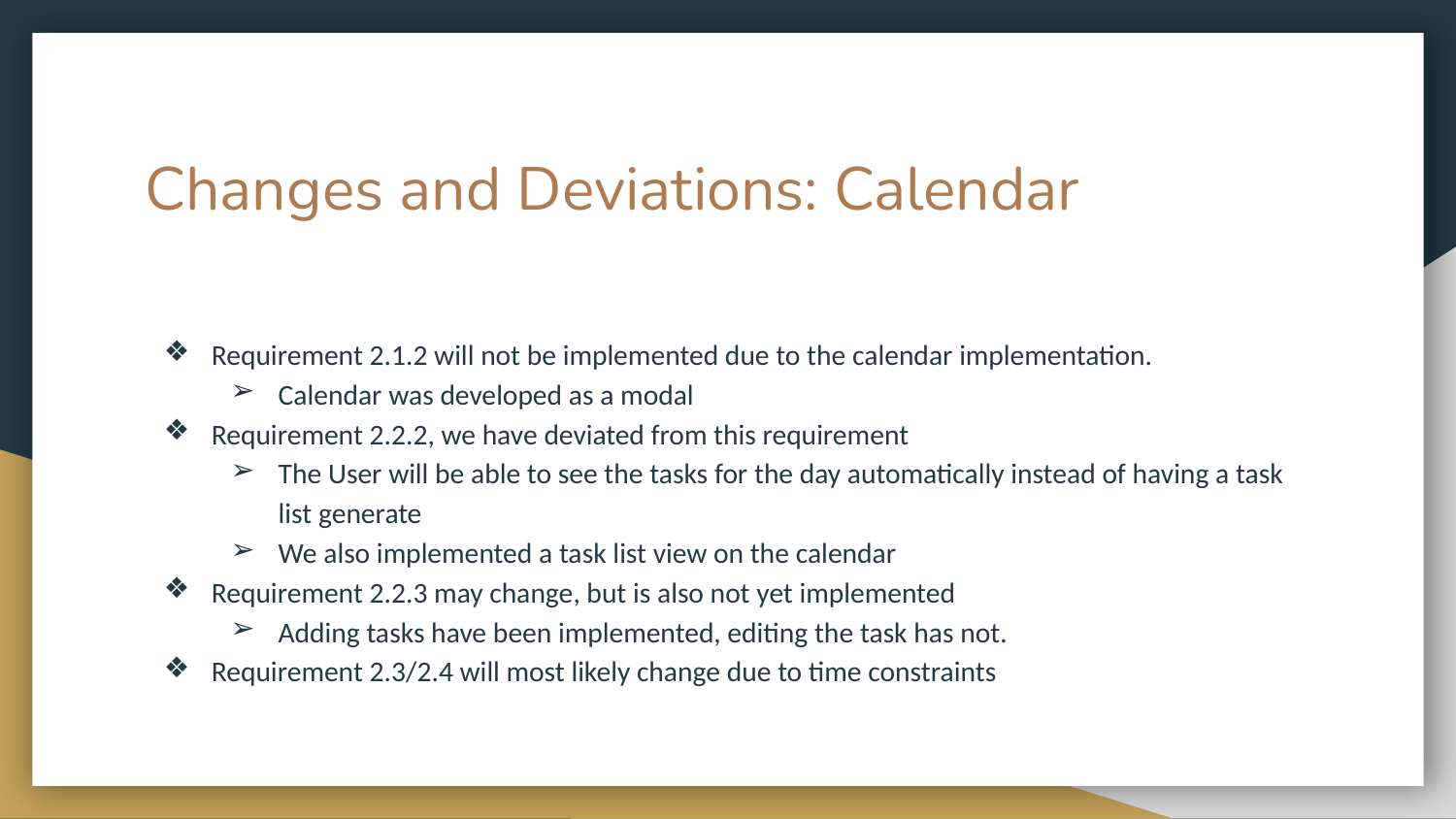

# Changes and Deviations: Calendar
Requirement 2.1.2 will not be implemented due to the calendar implementation.
Calendar was developed as a modal
Requirement 2.2.2, we have deviated from this requirement
The User will be able to see the tasks for the day automatically instead of having a task list generate
We also implemented a task list view on the calendar
Requirement 2.2.3 may change, but is also not yet implemented
Adding tasks have been implemented, editing the task has not.
Requirement 2.3/2.4 will most likely change due to time constraints